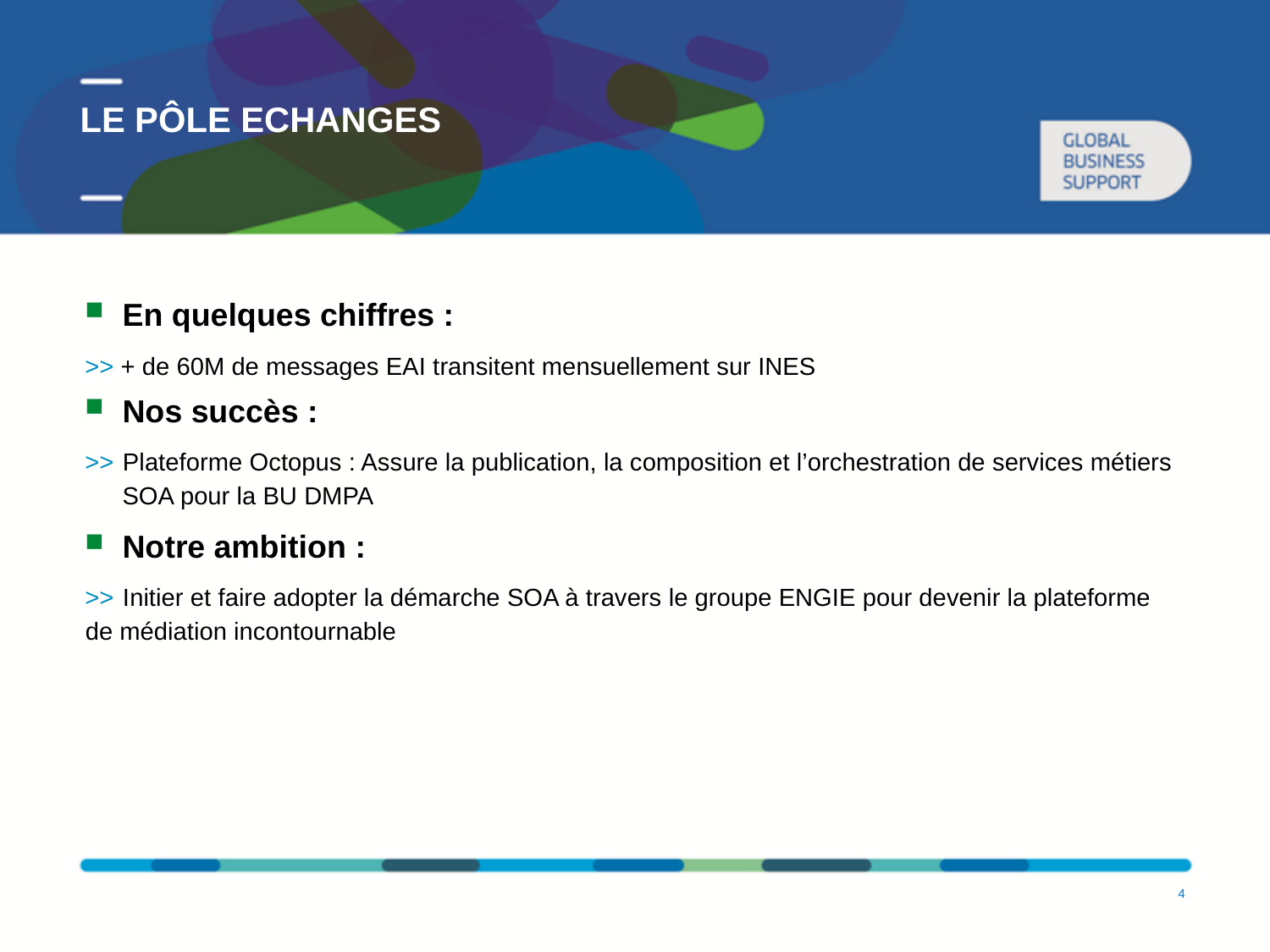

# Le Pôle Echanges
En quelques chiffres :
>> + de 60M de messages EAI transitent mensuellement sur INES
Nos succès :
>> Plateforme Octopus : Assure la publication, la composition et l’orchestration de services métiers SOA pour la BU DMPA
Notre ambition :
>> Initier et faire adopter la démarche SOA à travers le groupe ENGIE pour devenir la plateforme de médiation incontournable

4